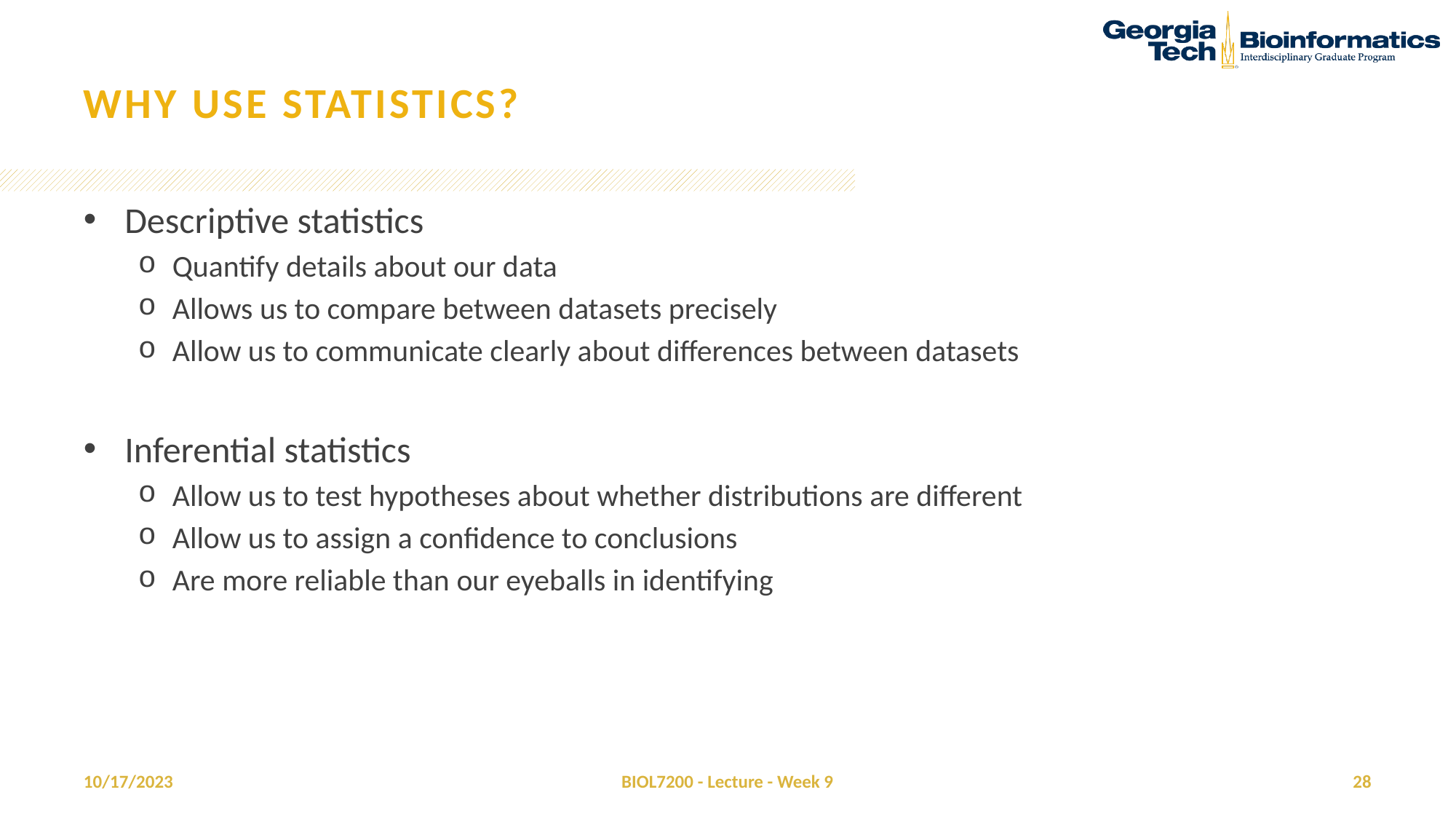

# Why use statistics?
Descriptive statistics
Quantify details about our data
Allows us to compare between datasets precisely
Allow us to communicate clearly about differences between datasets

Inferential statistics
Allow us to test hypotheses about whether distributions are different
Allow us to assign a confidence to conclusions
Are more reliable than our eyeballs in identifying
10/17/2023
BIOL7200 - Lecture - Week 9
28